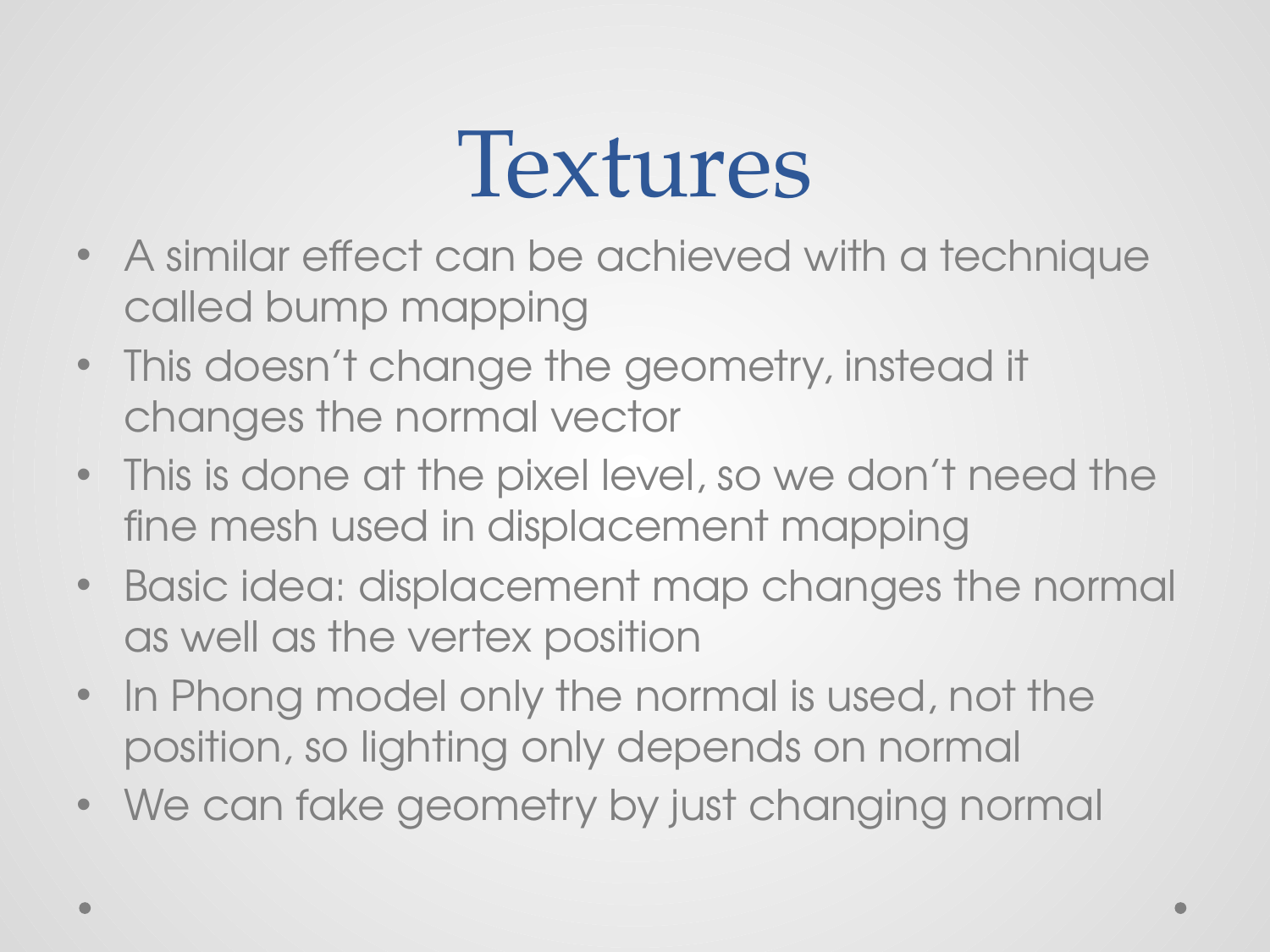

# Textures
A similar effect can be achieved with a technique called bump mapping
This doesn’t change the geometry, instead it changes the normal vector
This is done at the pixel level, so we don’t need the fine mesh used in displacement mapping
Basic idea: displacement map changes the normal as well as the vertex position
In Phong model only the normal is used, not the position, so lighting only depends on normal
We can fake geometry by just changing normal